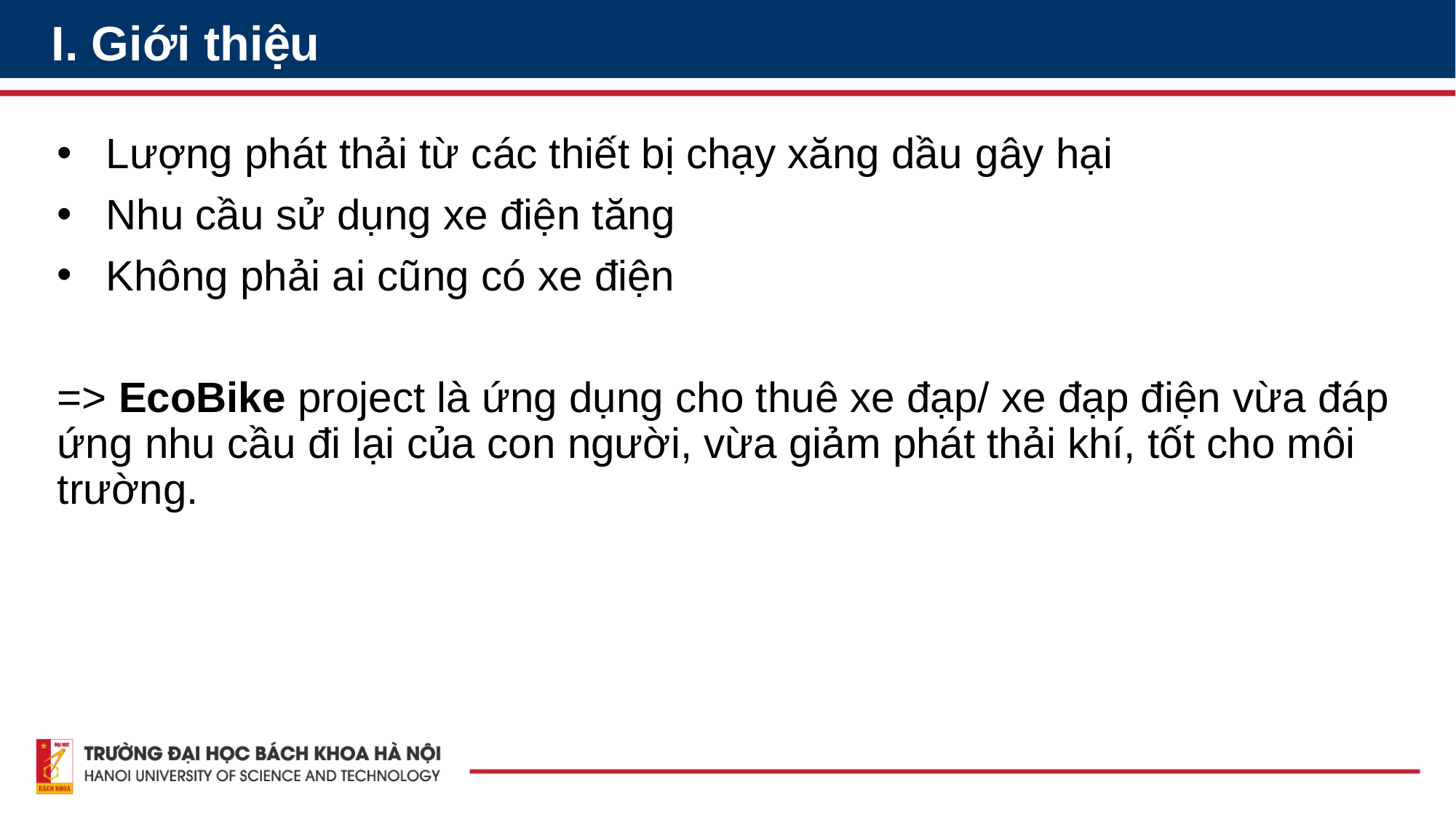

I. Giới thiệu
Lượng phát thải từ các thiết bị chạy xăng dầu gây hại
Nhu cầu sử dụng xe điện tăng
Không phải ai cũng có xe điện

=> EcoBike project là ứng dụng cho thuê xe đạp/ xe đạp điện vừa đáp ứng nhu cầu đi lại của con người, vừa giảm phát thải khí, tốt cho môi trường.